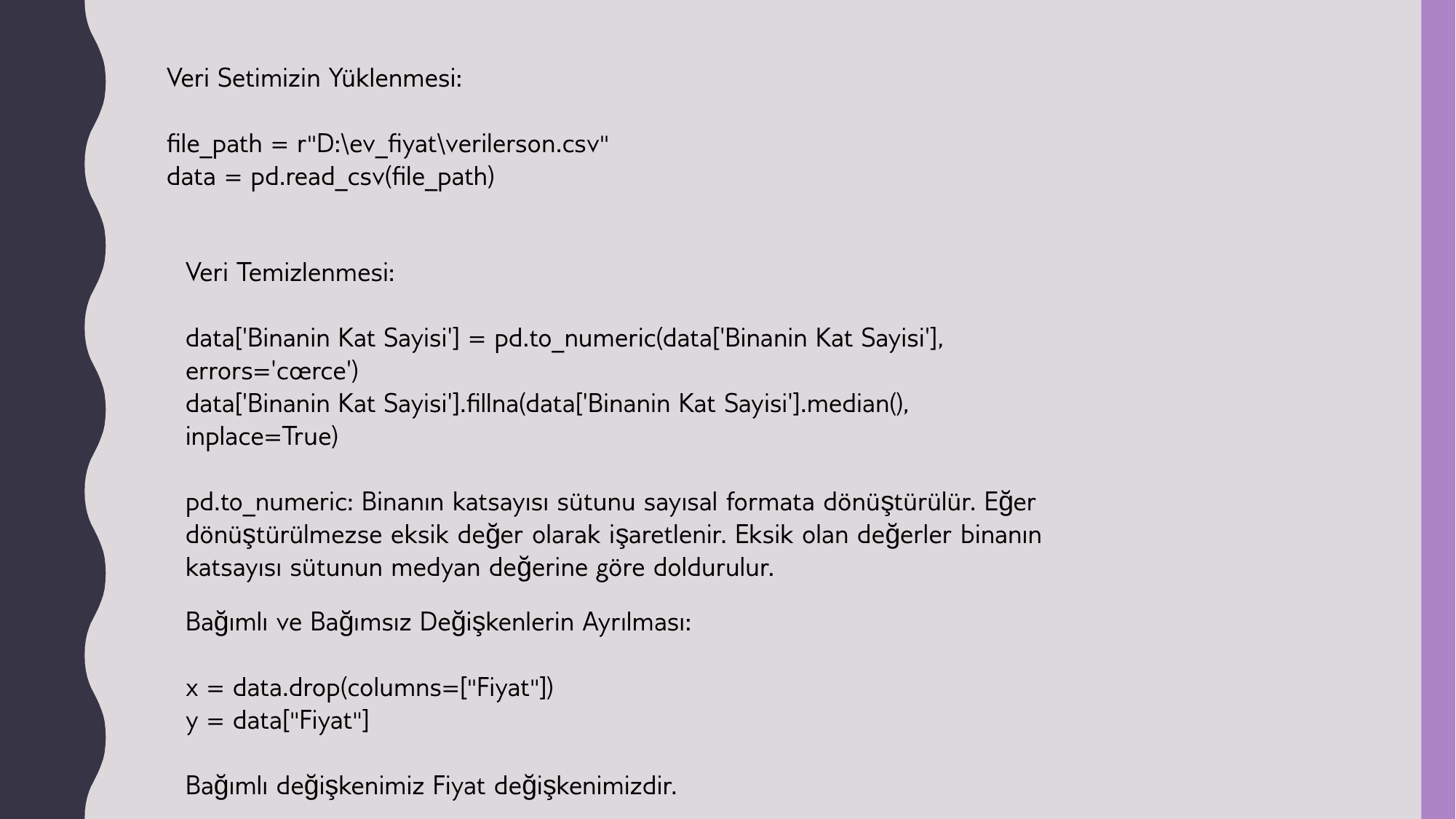

Veri Setimizin Yüklenmesi:

file_path = r"D:\ev_fiyat\verilerson.csv"
data = pd.read_csv(file_path)

Veri Temizlenmesi:

data['Binanin Kat Sayisi'] = pd.to_numeric(data['Binanin Kat Sayisi'], errors='coerce')
data['Binanin Kat Sayisi'].fillna(data['Binanin Kat Sayisi'].median(), inplace=True)

pd.to_numeric: Binanın katsayısı sütunu sayısal formata dönüştürülür. Eğer dönüştürülmezse eksik değer olarak işaretlenir. Eksik olan değerler binanın katsayısı sütunun medyan değerine göre doldurulur.
Bağımlı ve Bağımsız Değişkenlerin Ayrılması:

x = data.drop(columns=["Fiyat"])
y = data["Fiyat"]

Bağımlı değişkenimiz Fiyat değişkenimizdir.